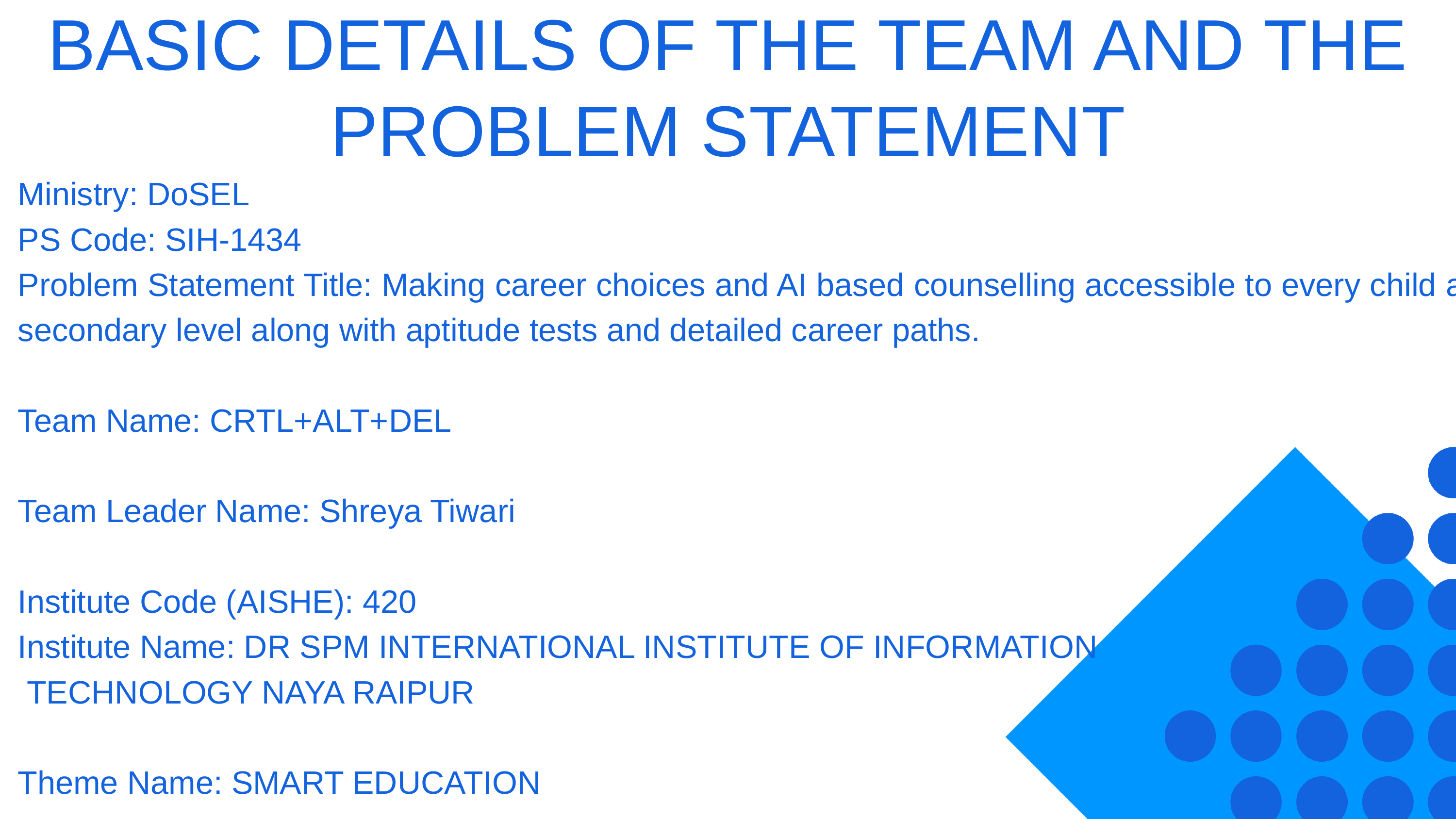

BASIC DETAILS OF THE TEAM AND THE PROBLEM STATEMENT
Ministry: DoSEL
PS Code: SIH-1434
Problem Statement Title: Making career choices and AI based counselling accessible to every child at secondary level along with aptitude tests and detailed career paths.

Team Name: CRTL+ALT+DEL

Team Leader Name: Shreya Tiwari

Institute Code (AISHE): 420
Institute Name: DR SPM INTERNATIONAL INSTITUTE OF INFORMATION
 TECHNOLOGY NAYA RAIPUR

Theme Name: SMART EDUCATION